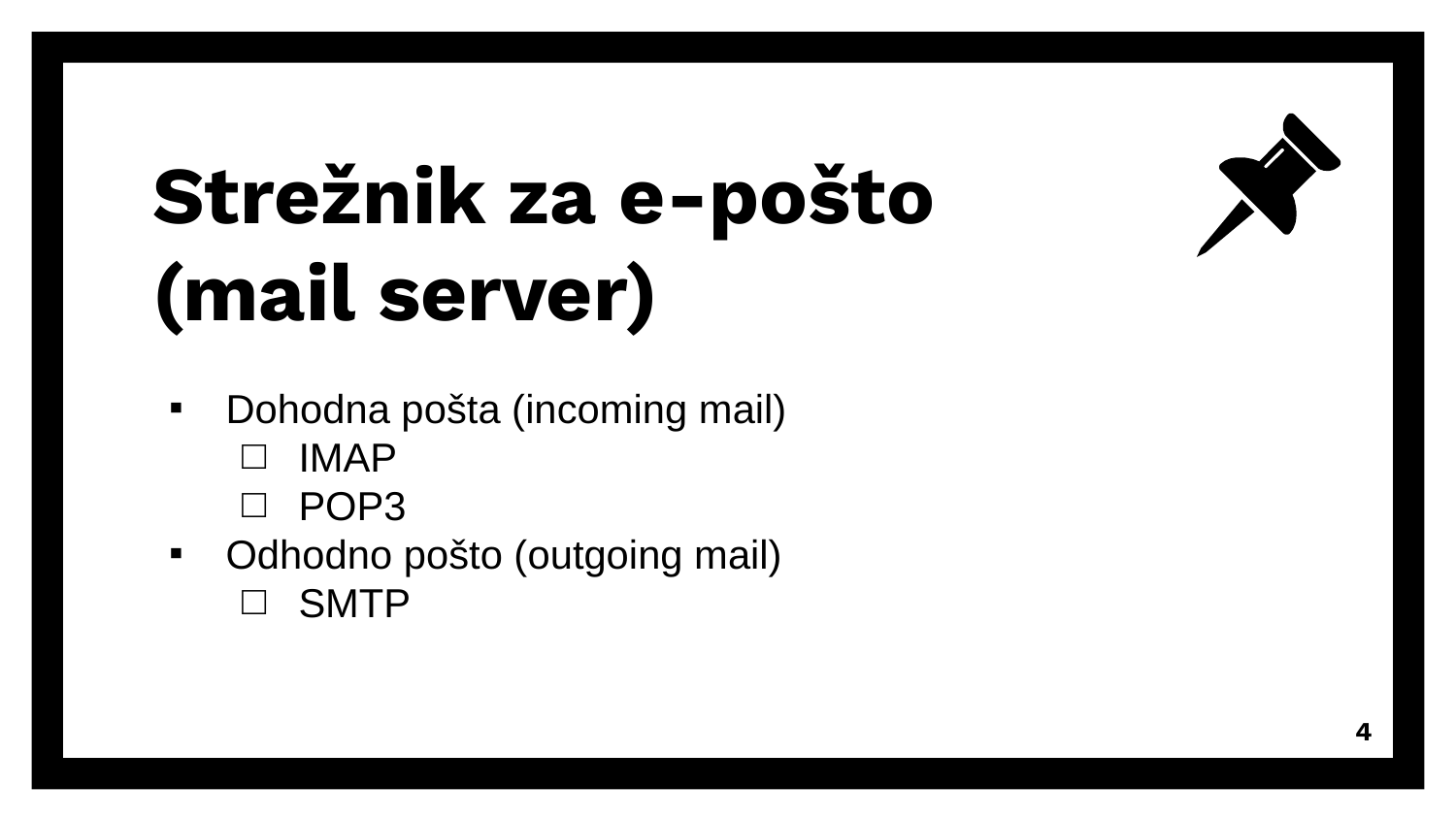

# Strežnik za e-pošto (mail server)
Dohodna pošta (incoming mail)
IMAP
POP3
Odhodno pošto (outgoing mail)
SMTP
4